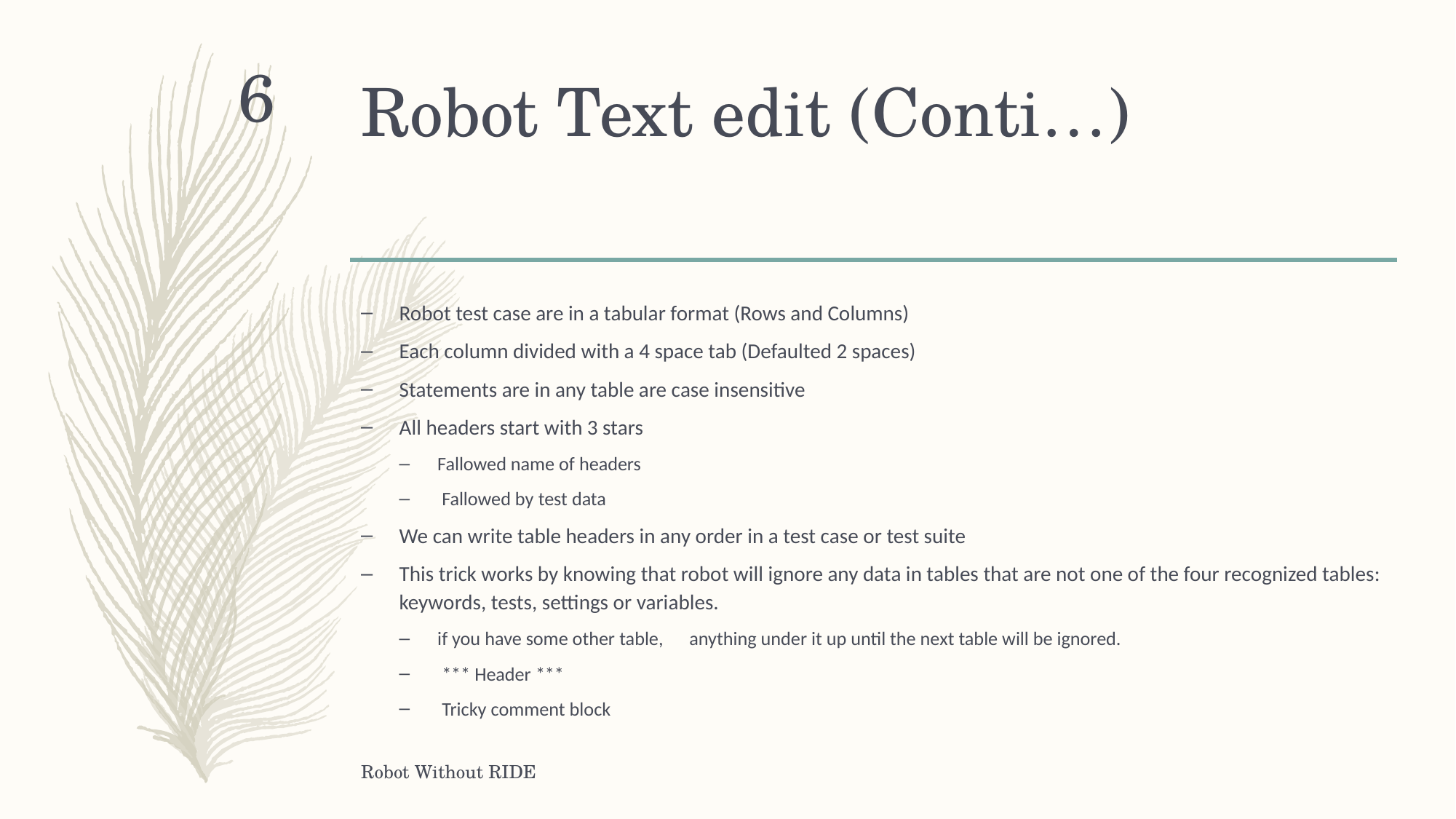

# Robot Text edit (Conti…)
6
Robot test case are in a tabular format (Rows and Columns)
Each column divided with a 4 space tab (Defaulted 2 spaces)
Statements are in any table are case insensitive
All headers start with 3 stars
Fallowed name of headers
 Fallowed by test data
We can write table headers in any order in a test case or test suite
This trick works by knowing that robot will ignore any data in tables that are not one of the four recognized tables: keywords, tests, settings or variables.
if you have some other table,      anything under it up until the next table will be ignored.
 *** Header ***
 Tricky comment block
Robot Without RIDE